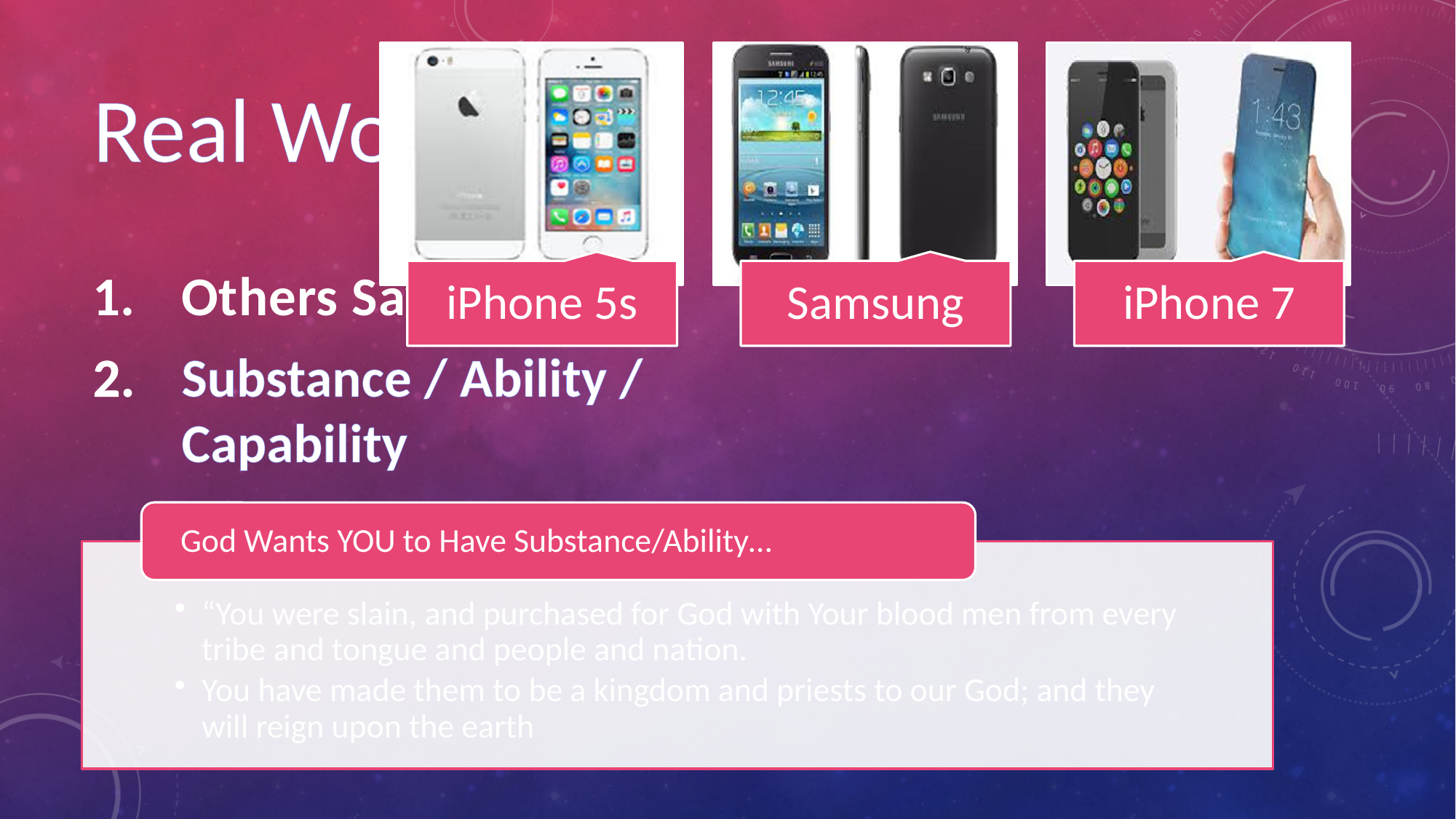

iPhone 5s
Samsung
iPhone 7
# Real Worth
Others Say So
Substance / Ability / Capability
“You were slain, and purchased for God with Your blood men from every tribe and tongue and people and nation.
You have made them to be a kingdom and priests to our God; and they will reign upon the earth
God Wants YOU to Have Substance/Ability…